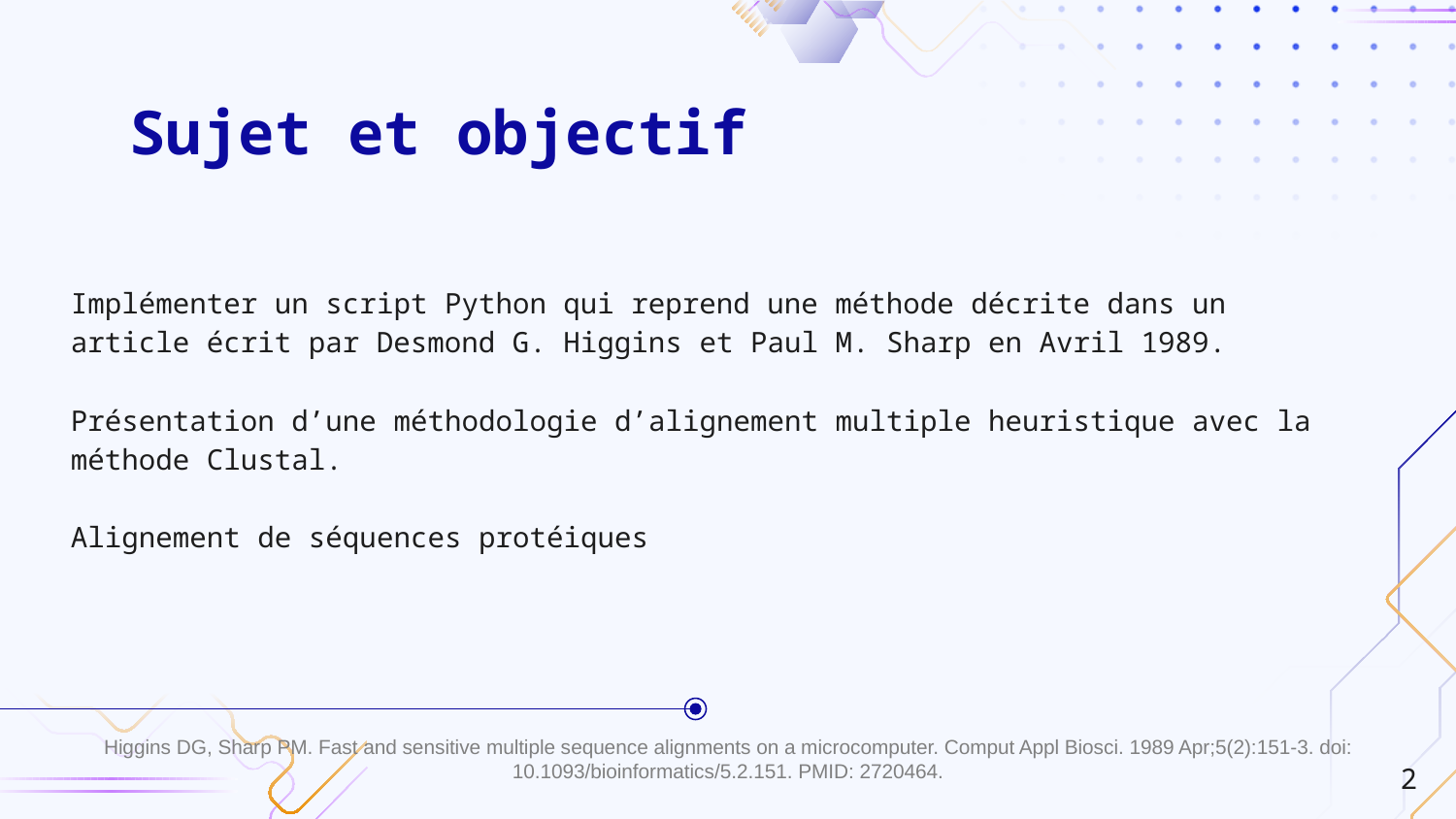

# Sujet et objectif
Implémenter un script Python qui reprend une méthode décrite dans un article écrit par Desmond G. Higgins et Paul M. Sharp en Avril 1989.

Présentation d’une méthodologie d’alignement multiple heuristique avec la méthode Clustal.

Alignement de séquences protéiques

Higgins DG, Sharp PM. Fast and sensitive multiple sequence alignments on a microcomputer. Comput Appl Biosci. 1989 Apr;5(2):151-3. doi: 10.1093/bioinformatics/5.2.151. PMID: 2720464.
2